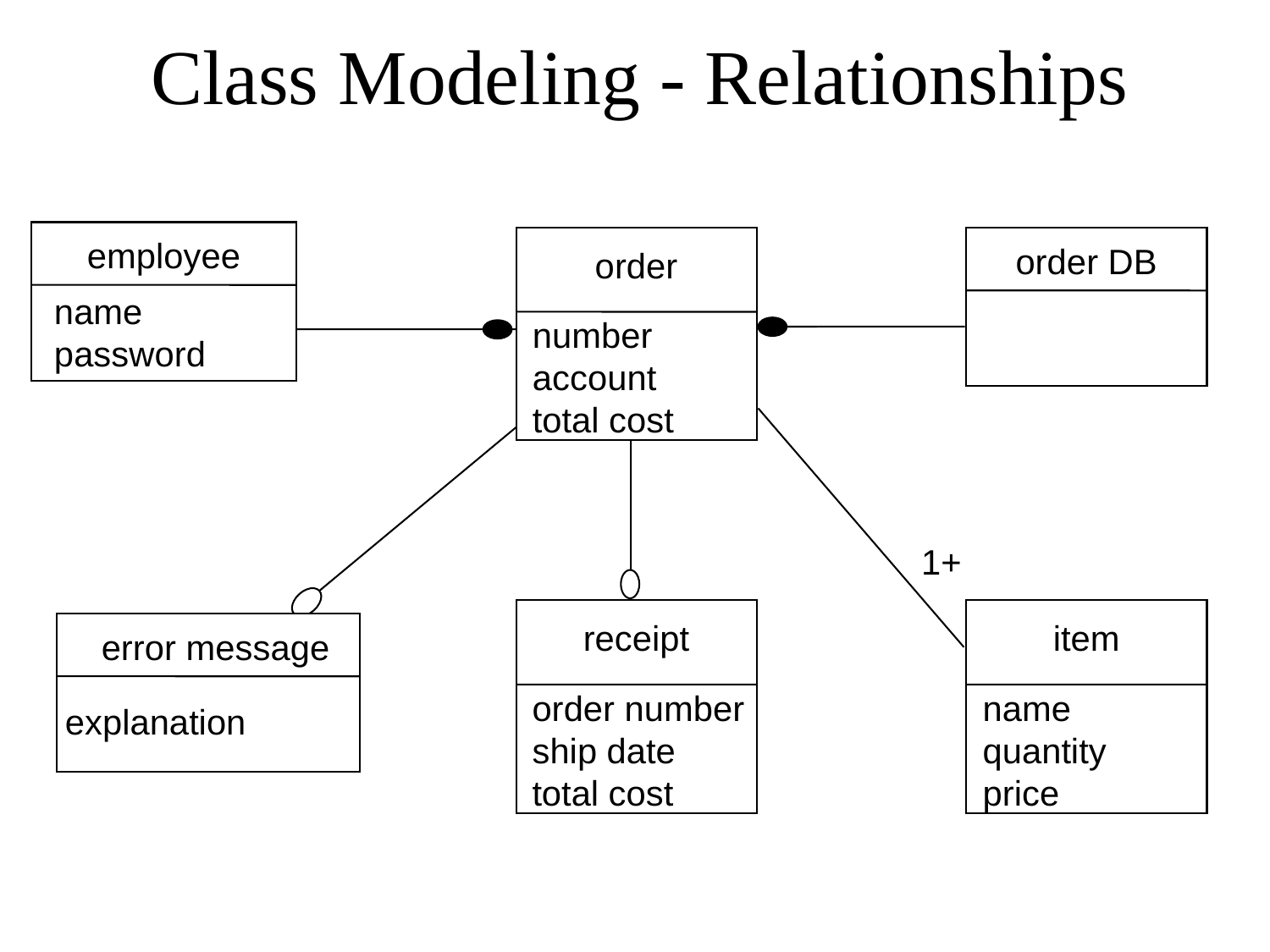

# Class Modeling - Relationships

employee
name
password

order
number
account
total cost

order DB

1+

receipt
order number
ship date
total cost

item
name
quantity
price

error message
explanation